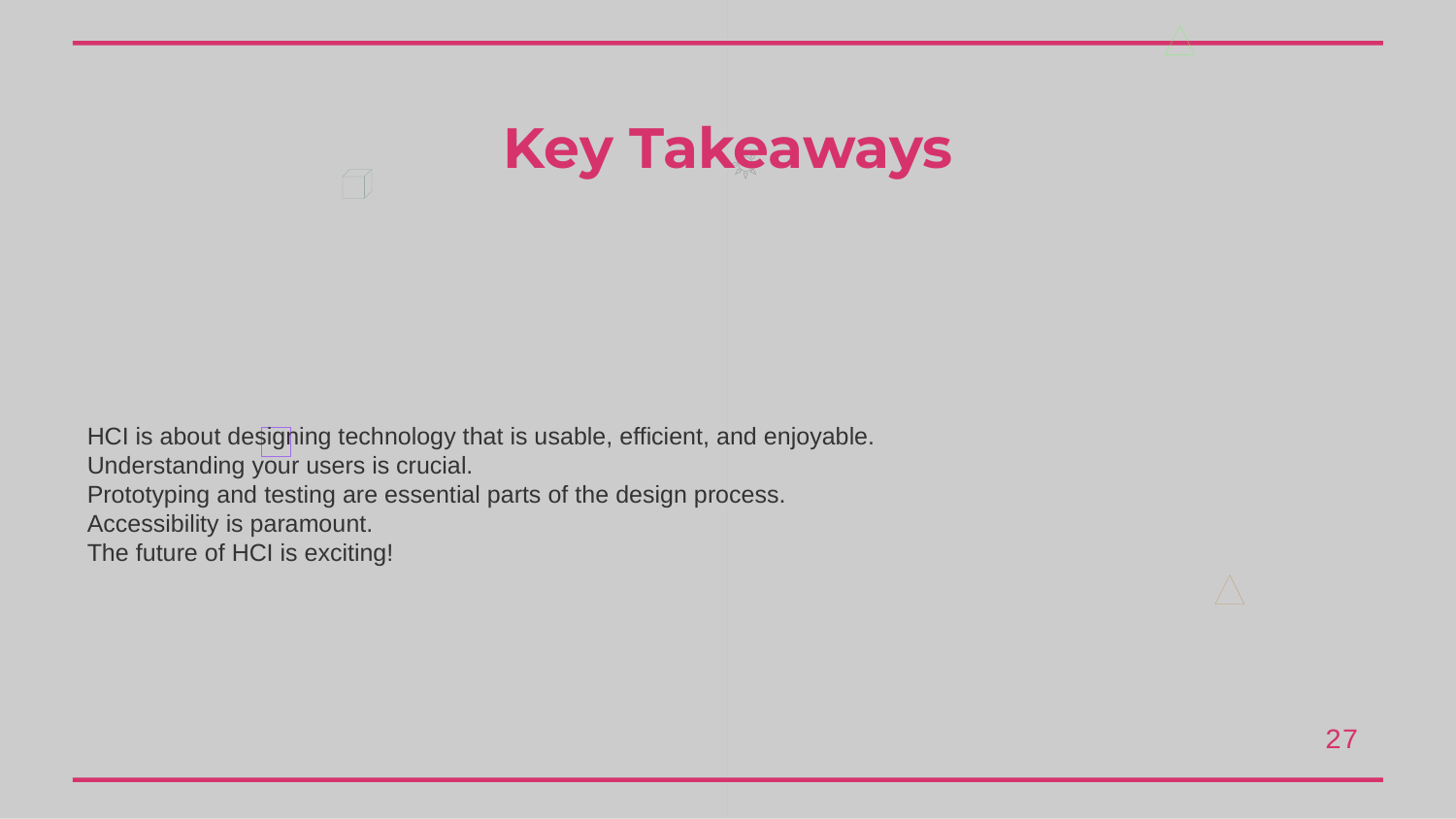

Key Takeaways

HCI is about designing technology that is usable, efficient, and enjoyable.
Understanding your users is crucial.
Prototyping and testing are essential parts of the design process.
Accessibility is paramount.
The future of HCI is exciting!

27